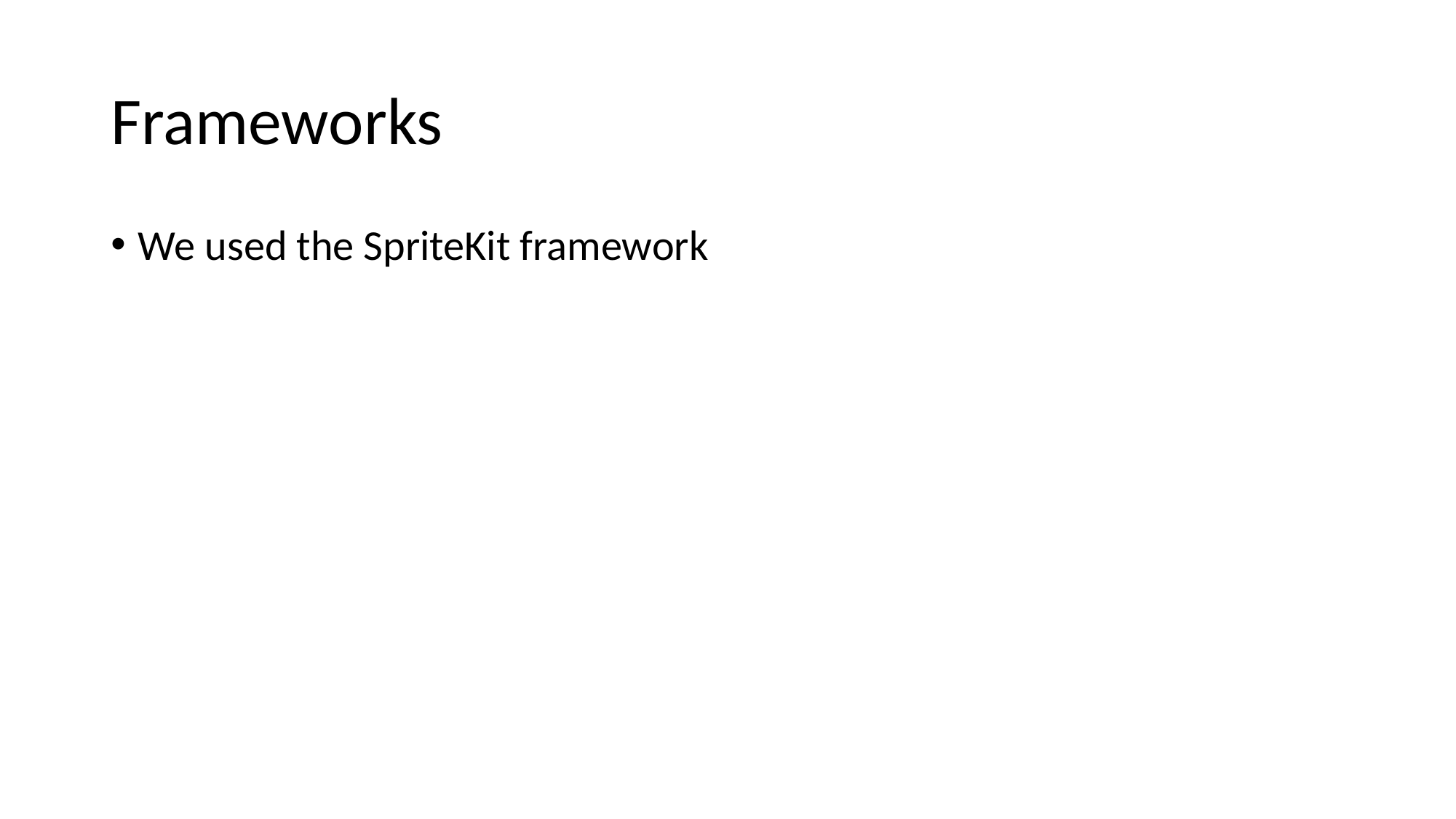

# Frameworks
We used the SpriteKit framework